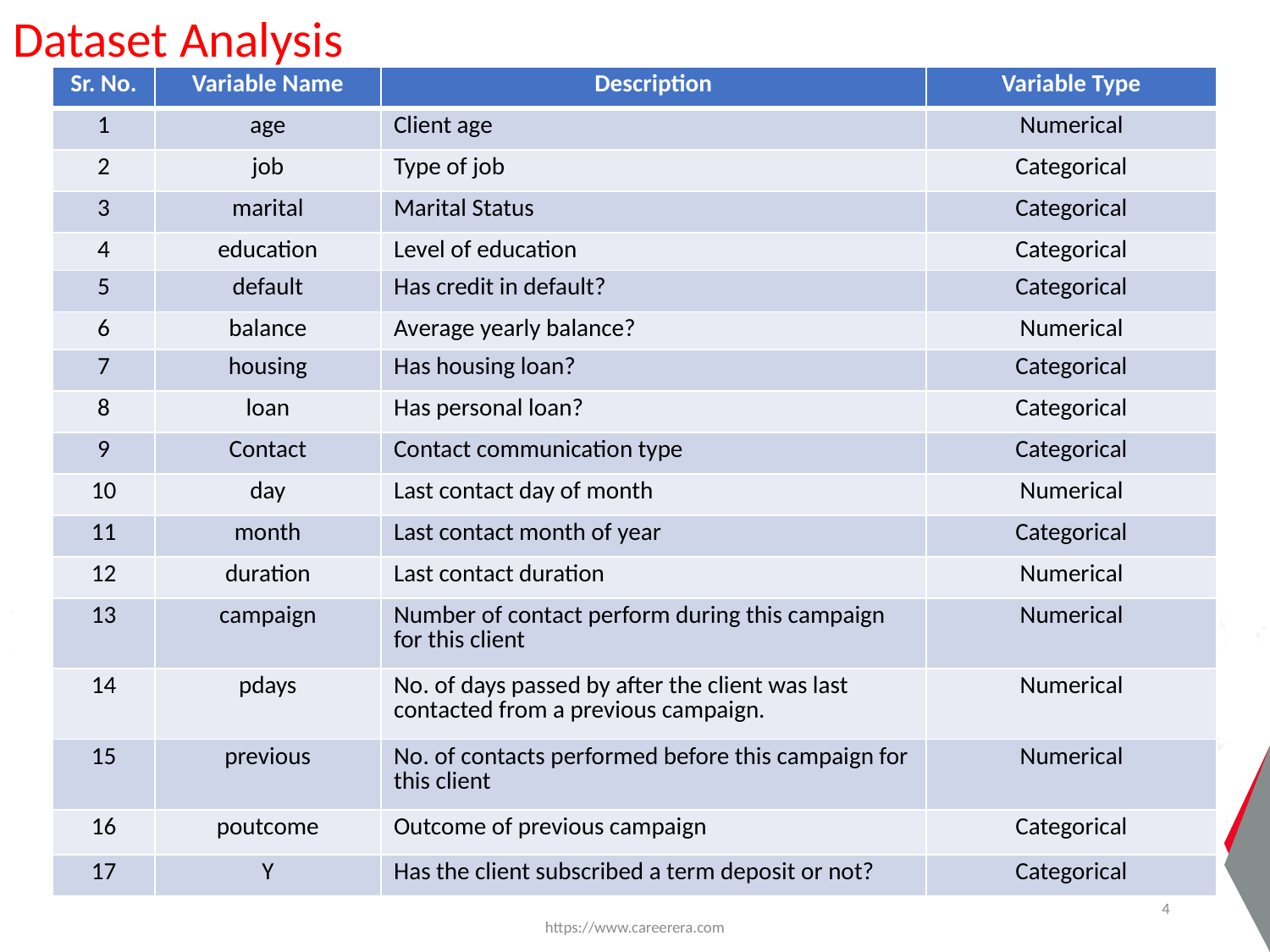

# Dataset Analysis
| Sr. No. | Variable Name | Description | Variable Type |
| --- | --- | --- | --- |
| 1 | age | Client age | Numerical |
| 2 | job | Type of job | Categorical |
| 3 | marital | Marital Status | Categorical |
| 4 | education | Level of education | Categorical |
| 5 | default | Has credit in default? | Categorical |
| 6 | balance | Average yearly balance? | Numerical |
| 7 | housing | Has housing loan? | Categorical |
| 8 | loan | Has personal loan? | Categorical |
| 9 | Contact | Contact communication type | Categorical |
| 10 | day | Last contact day of month | Numerical |
| 11 | month | Last contact month of year | Categorical |
| 12 | duration | Last contact duration | Numerical |
| 13 | campaign | Number of contact perform during this campaign for this client | Numerical |
| 14 | pdays | No. of days passed by after the client was last contacted from a previous campaign. | Numerical |
| 15 | previous | No. of contacts performed before this campaign for this client | Numerical |
| 16 | poutcome | Outcome of previous campaign | Categorical |
| 17 | Y | Has the client subscribed a term deposit or not? | Categorical |
4
https://www.careerera.com